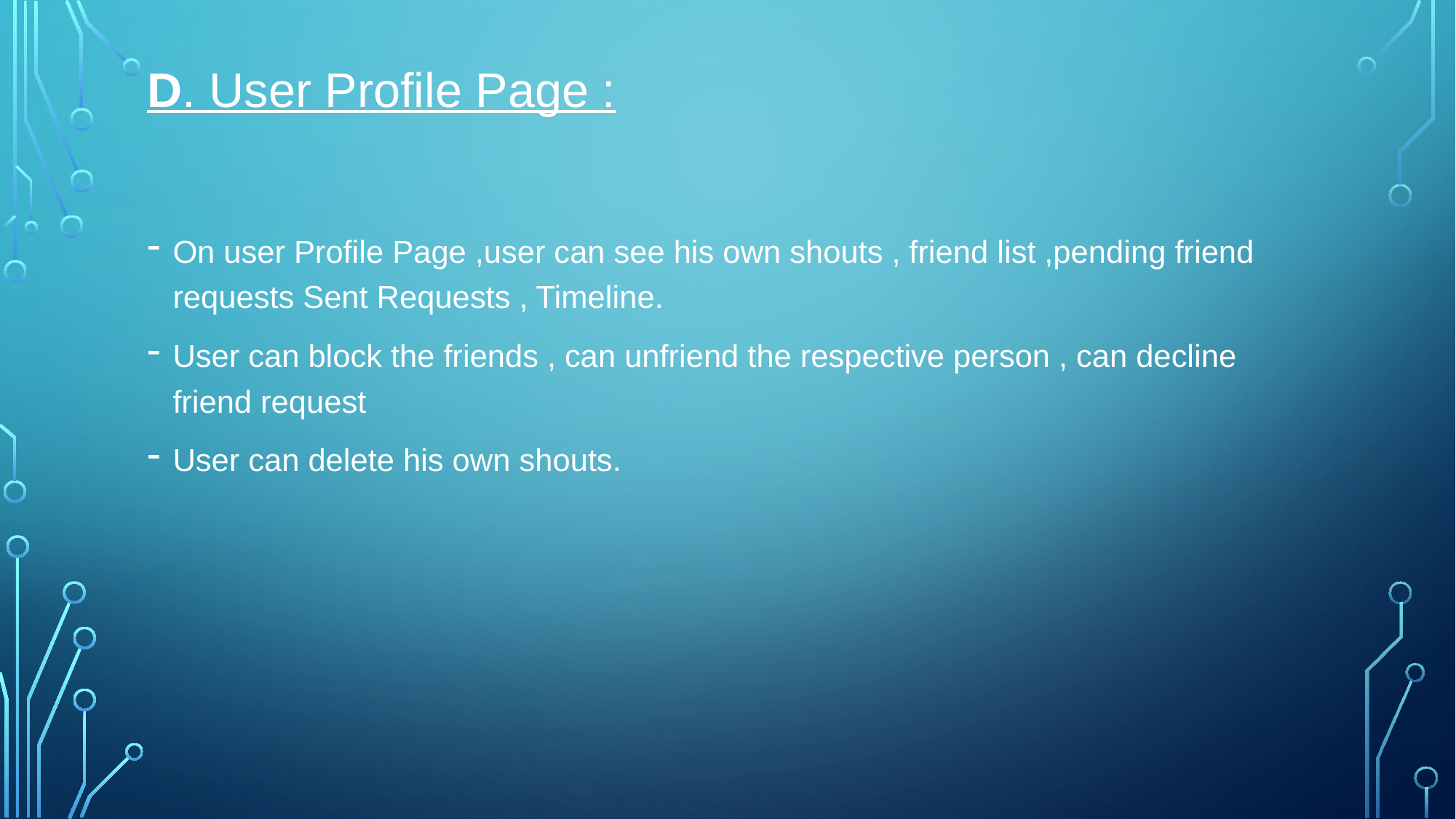

# D. User Profile Page :
On user Profile Page ,user can see his own shouts , friend list ,pending friend requests Sent Requests , Timeline.
User can block the friends , can unfriend the respective person , can decline friend request
User can delete his own shouts.